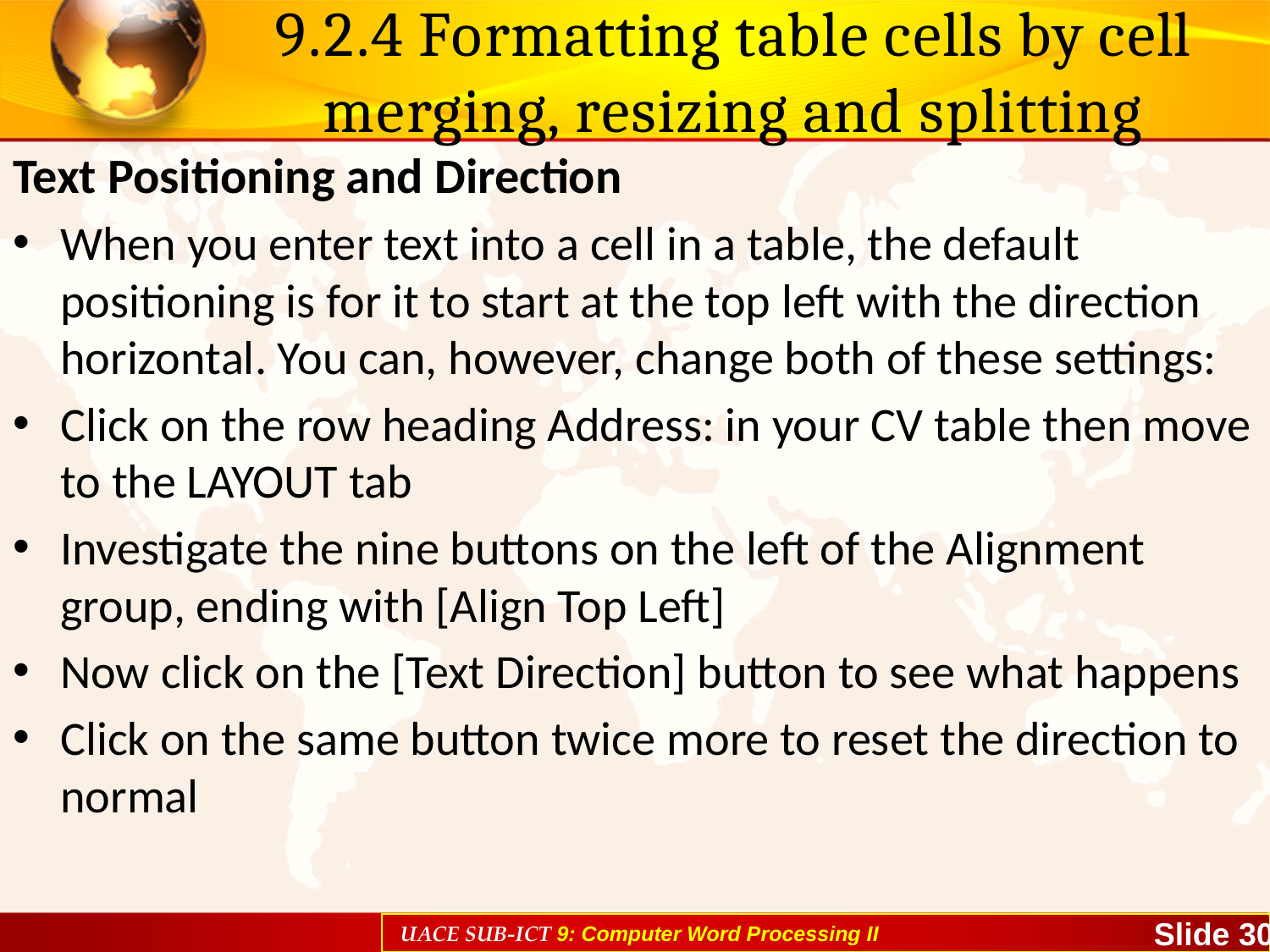

# 9.2.4 Formatting table cells by cell merging, resizing and splitting
Text Positioning and Direction
When you enter text into a cell in a table, the default positioning is for it to start at the top left with the direction horizontal. You can, however, change both of these settings:
Click on the row heading Address: in your CV table then move to the LAYOUT tab
Investigate the nine buttons on the left of the Alignment group, ending with [Align Top Left]
Now click on the [Text Direction] button to see what happens
Click on the same button twice more to reset the direction to normal